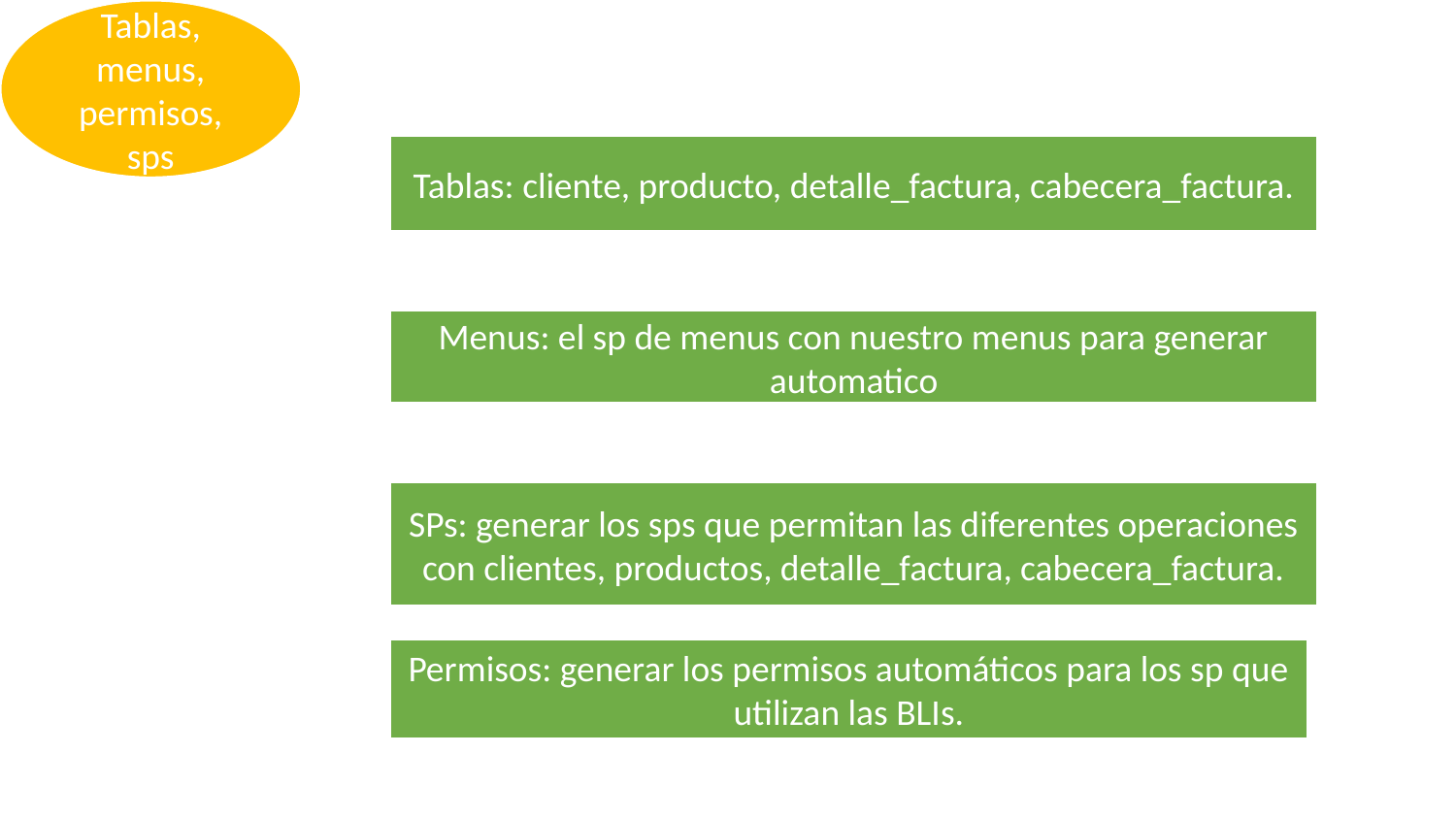

Tablas, menus, permisos, sps
Tablas: cliente, producto, detalle_factura, cabecera_factura.
Menus: el sp de menus con nuestro menus para generar automatico
SPs: generar los sps que permitan las diferentes operaciones con clientes, productos, detalle_factura, cabecera_factura.
Permisos: generar los permisos automáticos para los sp que utilizan las BLIs.